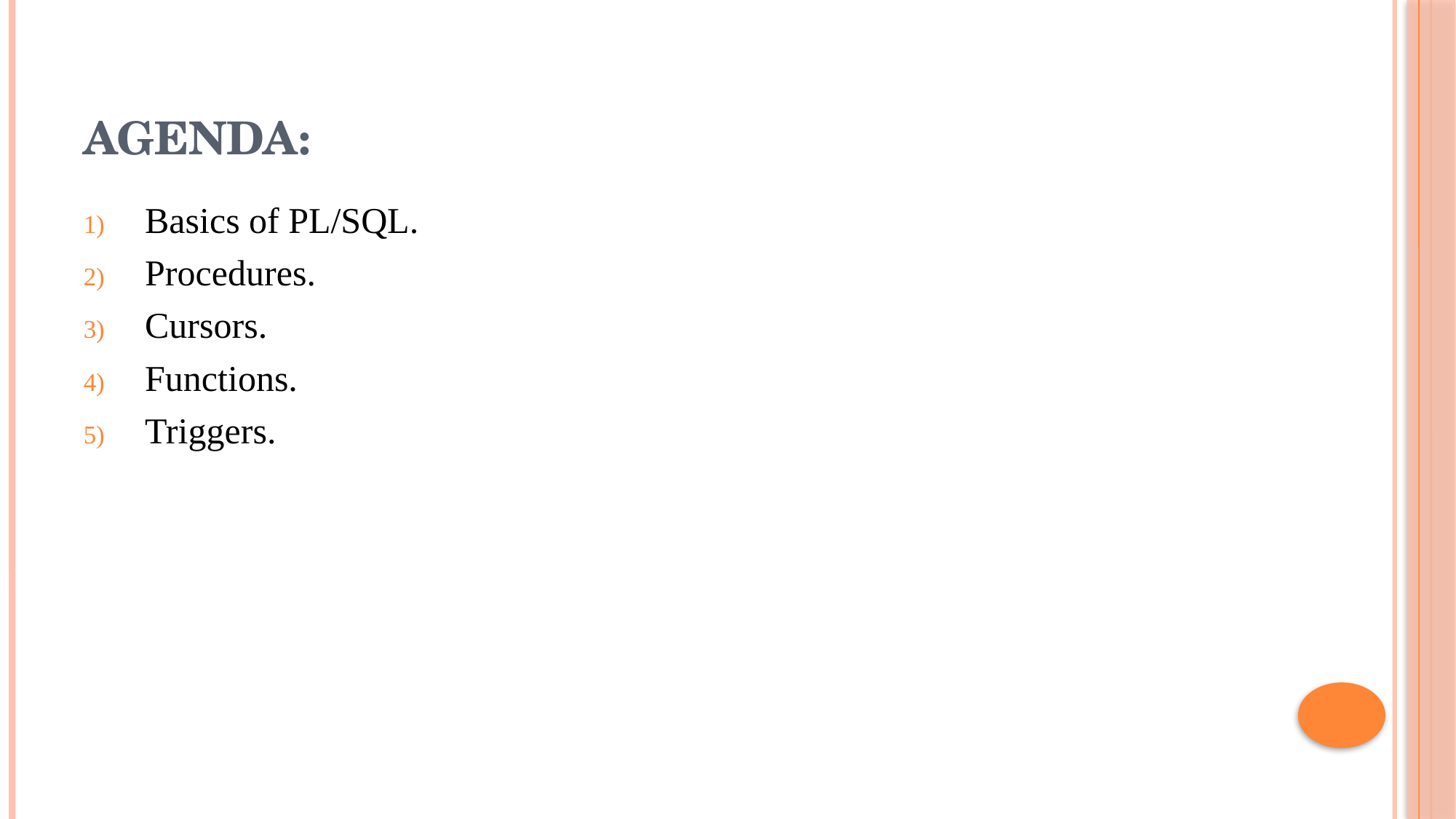

# AGENDA:
Basics of PL/SQL.
Procedures.
Cursors.
Functions.
Triggers.